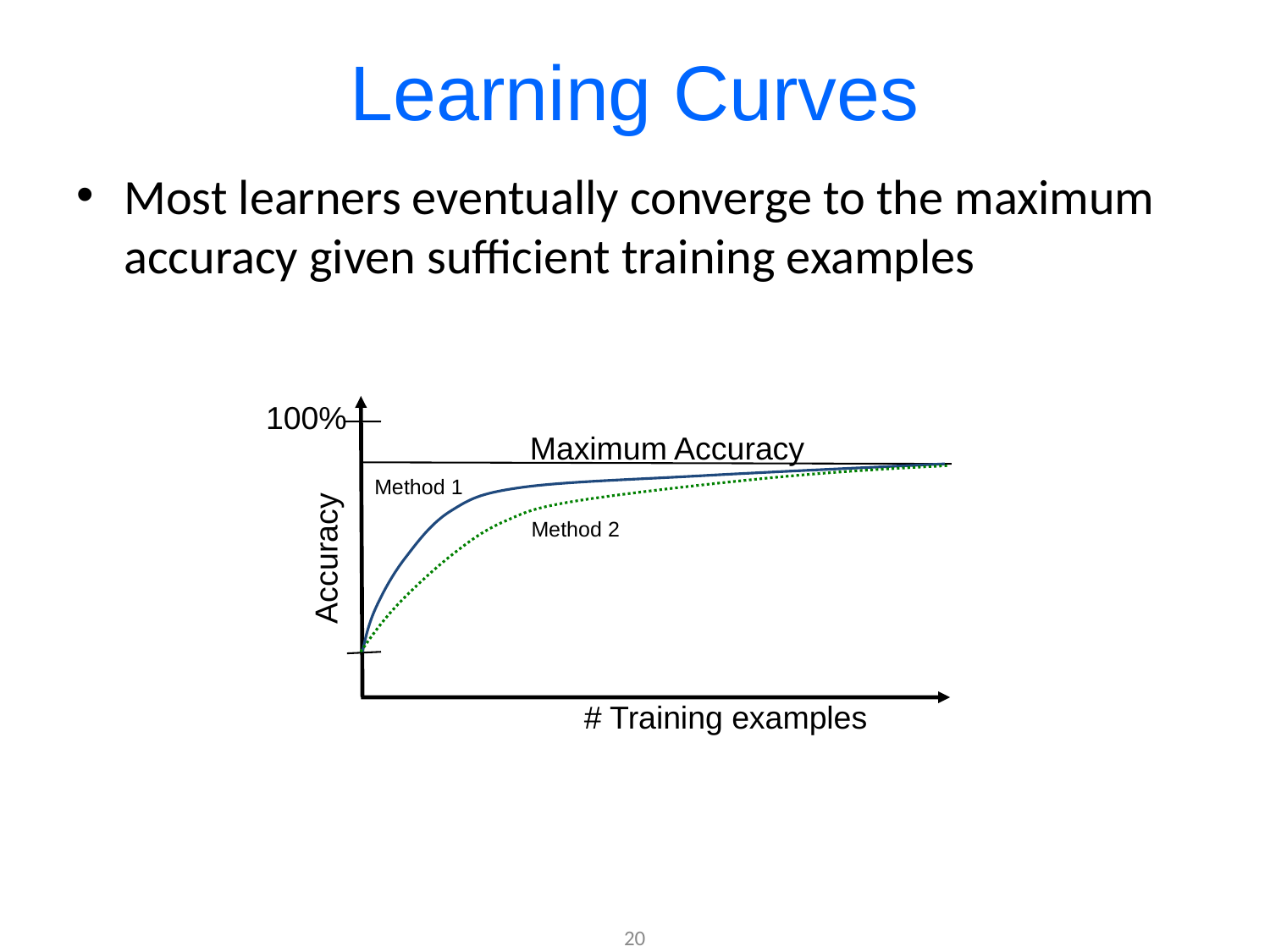

# Learning Curves
Most learners eventually converge to the maximum accuracy given sufficient training examples

100%

Maximum Accuracy

Method 1
Method 2
Accuracy

# Training examples

20